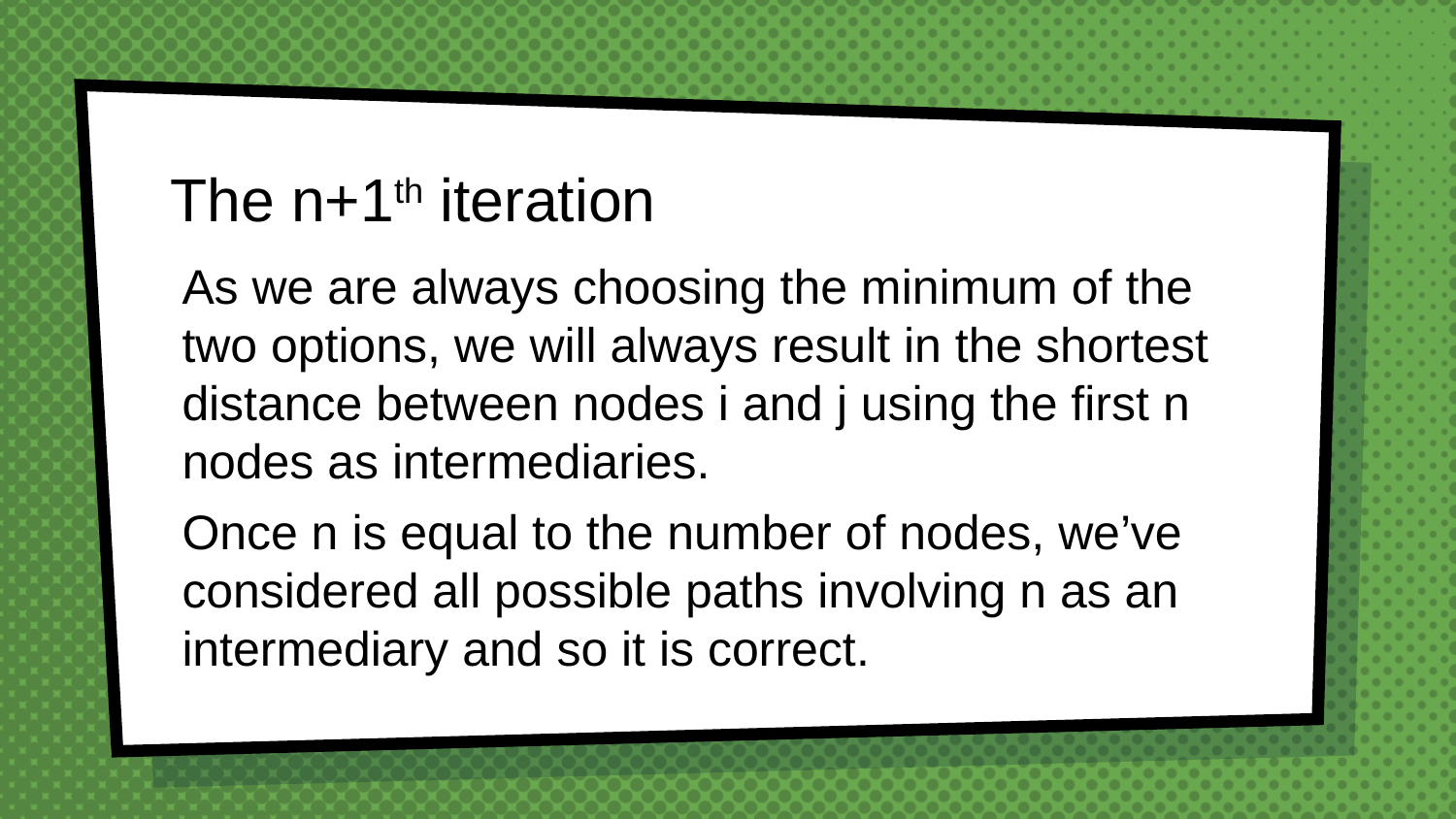

# The n+1th iteration
As we are always choosing the minimum of the two options, we will always result in the shortest distance between nodes i and j using the first n nodes as intermediaries.
Once n is equal to the number of nodes, we’ve considered all possible paths involving n as an intermediary and so it is correct.